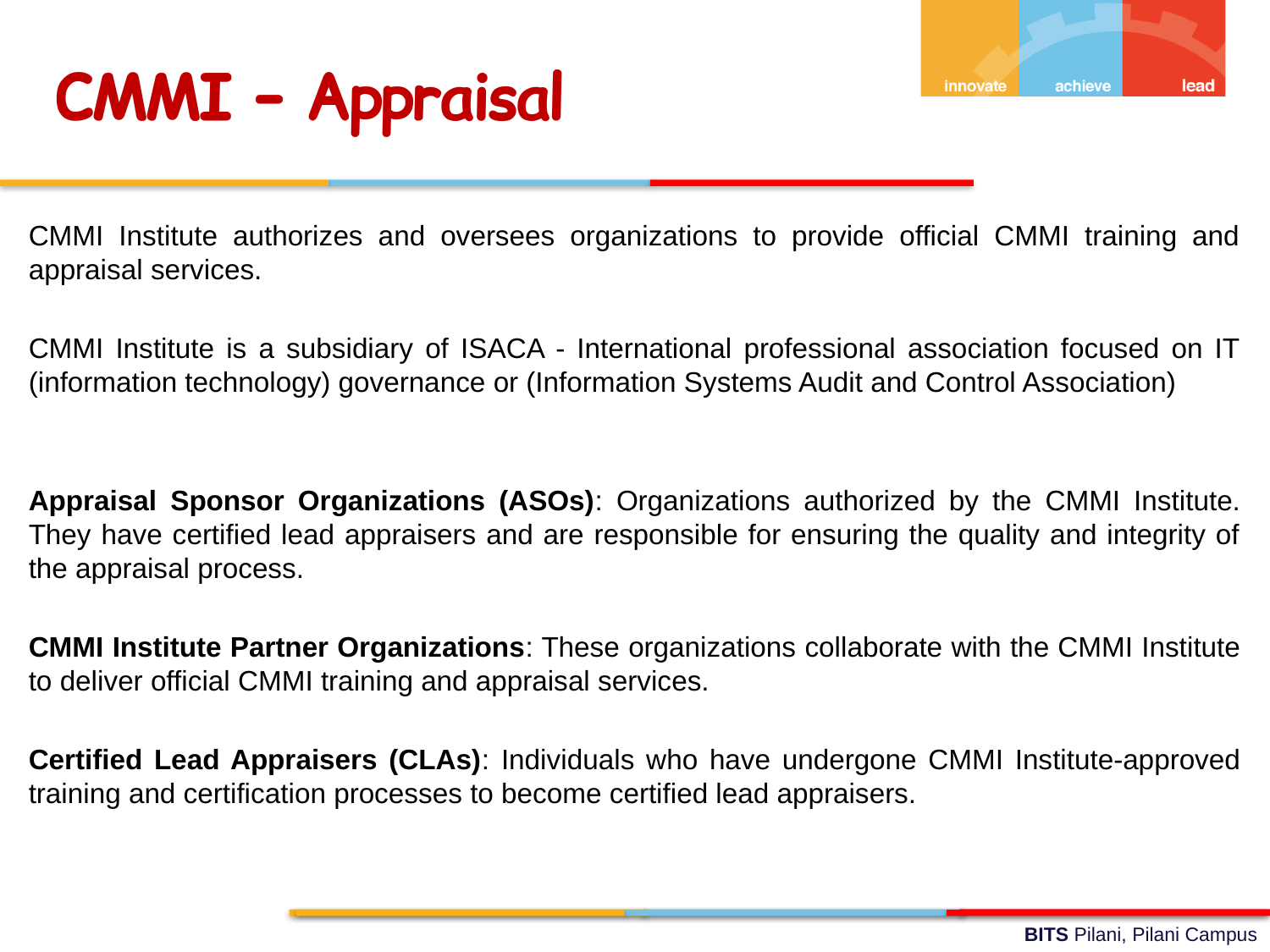

CMMI – Appraisal
CMMI Institute authorizes and oversees organizations to provide official CMMI training and appraisal services.

CMMI Institute is a subsidiary of ISACA - International professional association focused on IT (information technology) governance or (Information Systems Audit and Control Association)

Appraisal Sponsor Organizations (ASOs): Organizations authorized by the CMMI Institute. They have certified lead appraisers and are responsible for ensuring the quality and integrity of the appraisal process.

CMMI Institute Partner Organizations: These organizations collaborate with the CMMI Institute to deliver official CMMI training and appraisal services.

Certified Lead Appraisers (CLAs): Individuals who have undergone CMMI Institute-approved training and certification processes to become certified lead appraisers.